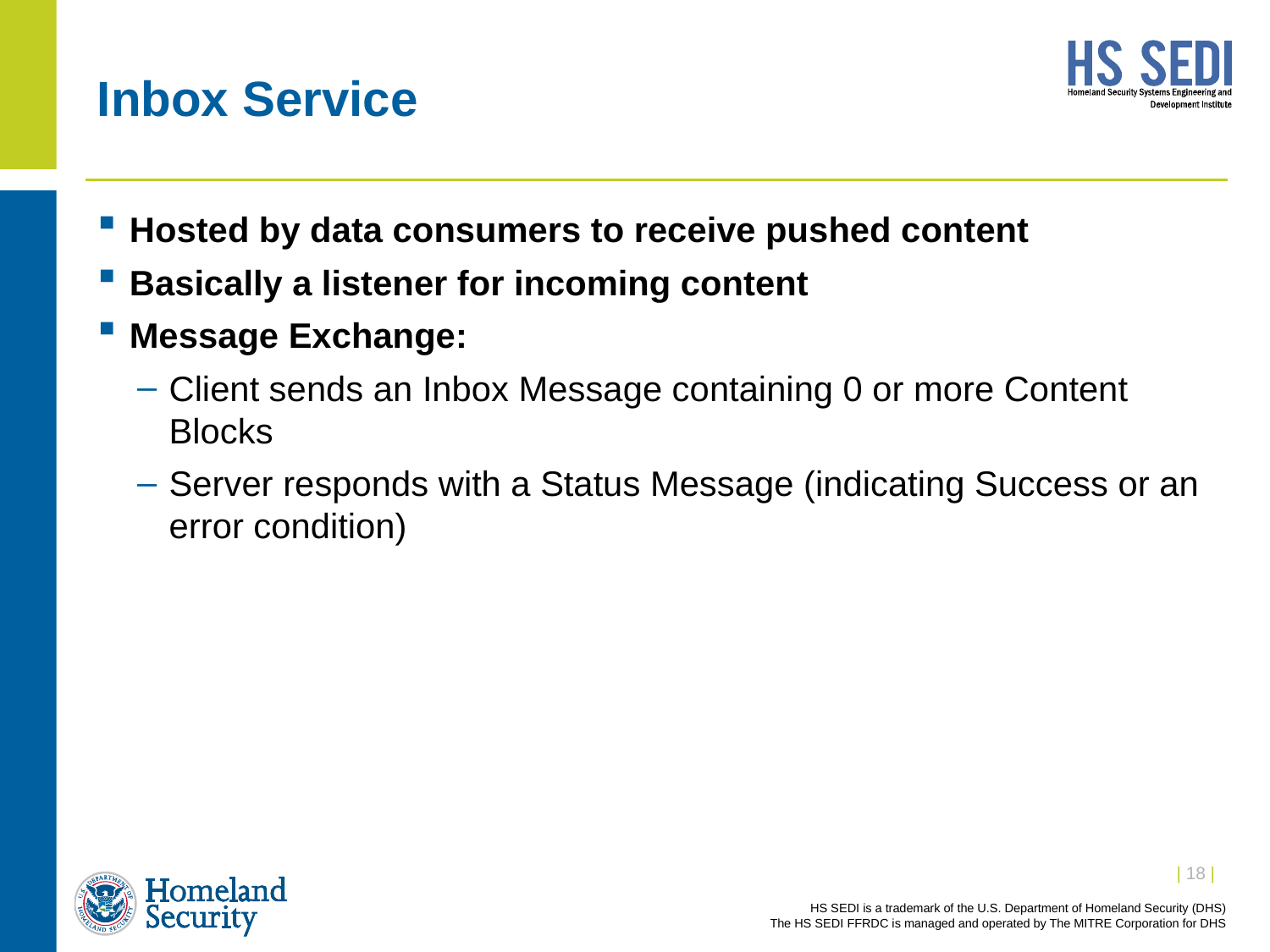

# Inbox Service
Hosted by data consumers to receive pushed content
Basically a listener for incoming content
Message Exchange:
Client sends an Inbox Message containing 0 or more Content Blocks
Server responds with a Status Message (indicating Success or an error condition)

| 18 |